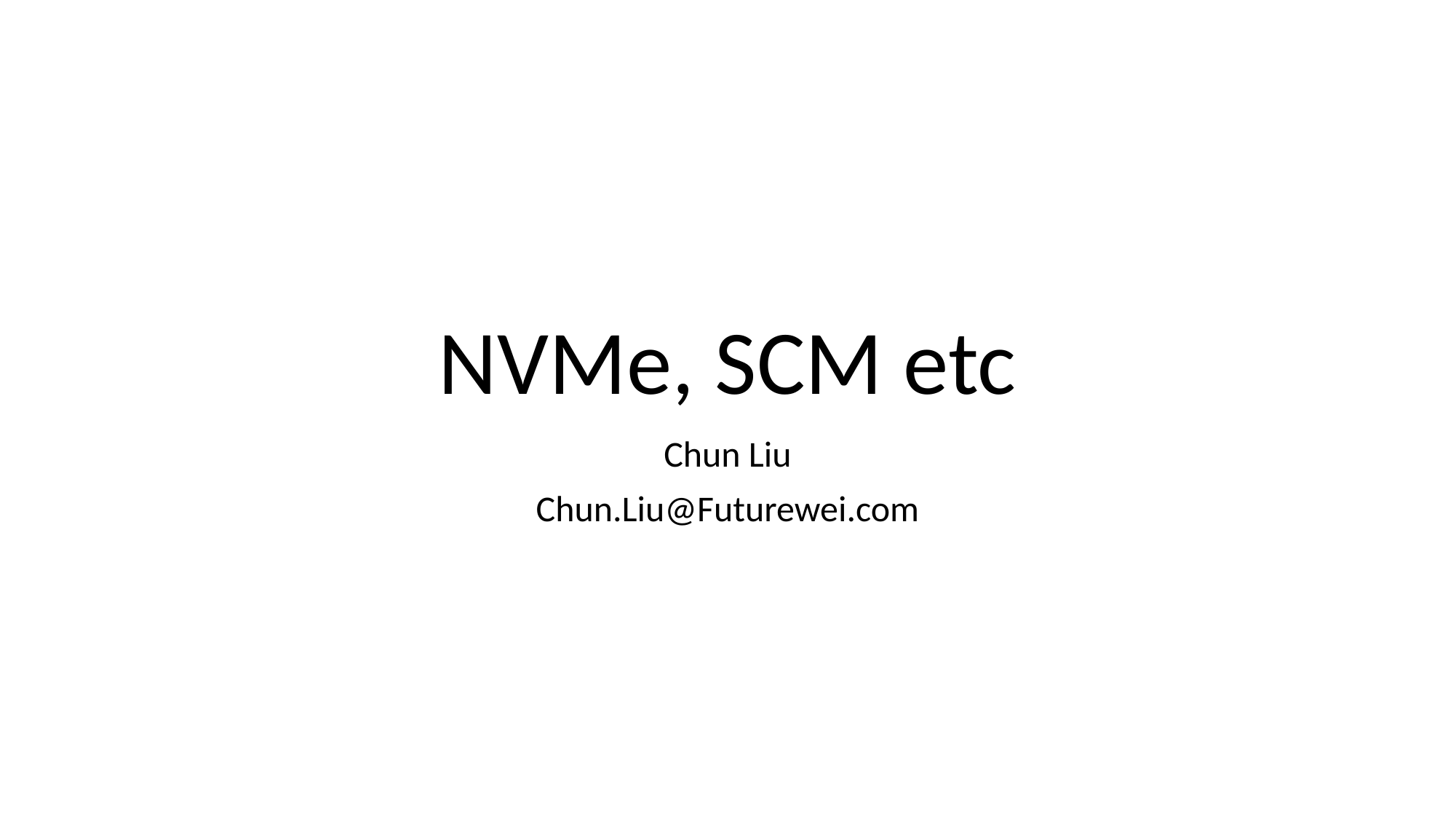

# NVMe, SCM etc
Chun Liu
Chun.Liu@Futurewei.com